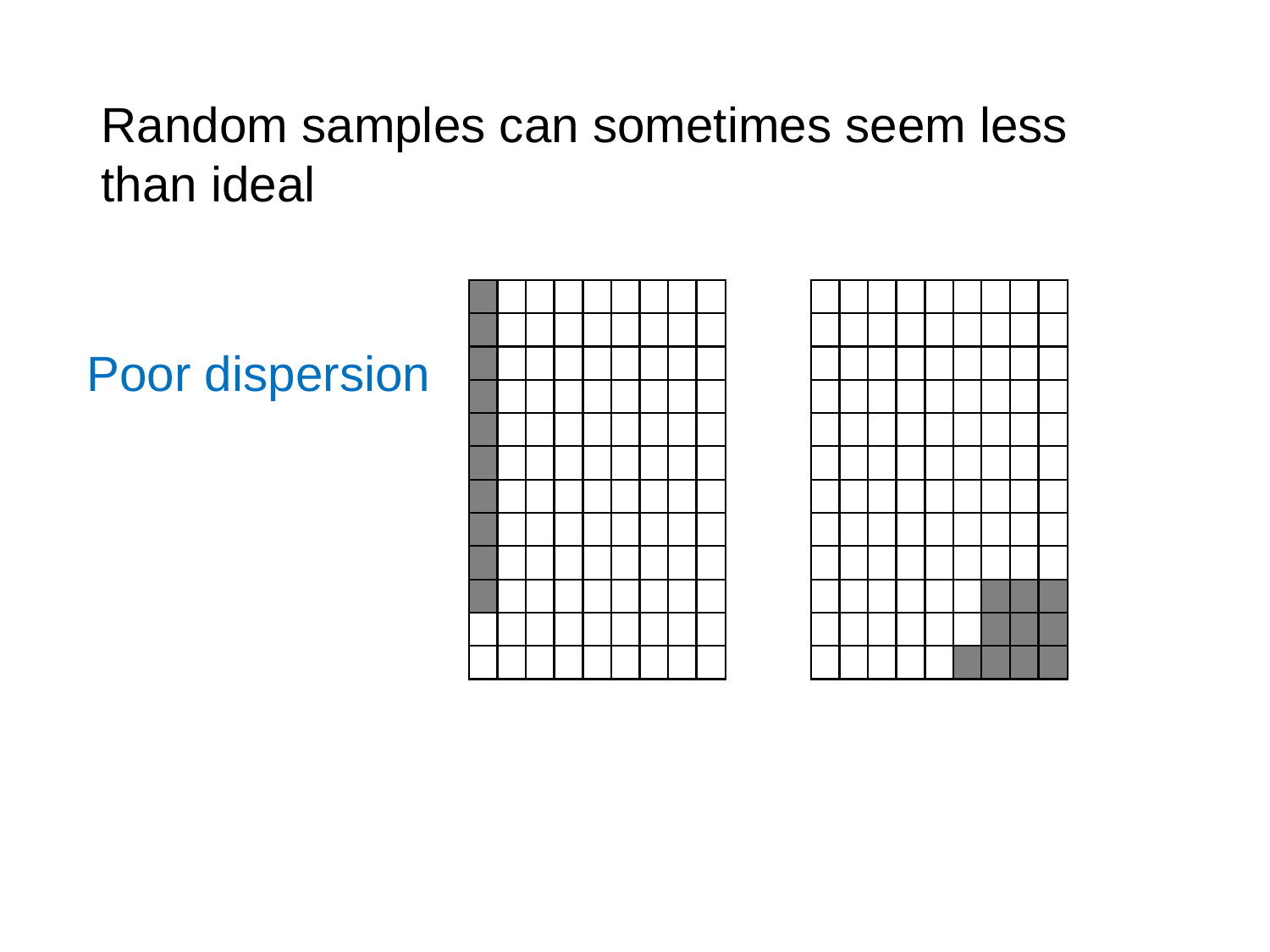

Random samples can sometimes seem less than ideal

Poor dispersion